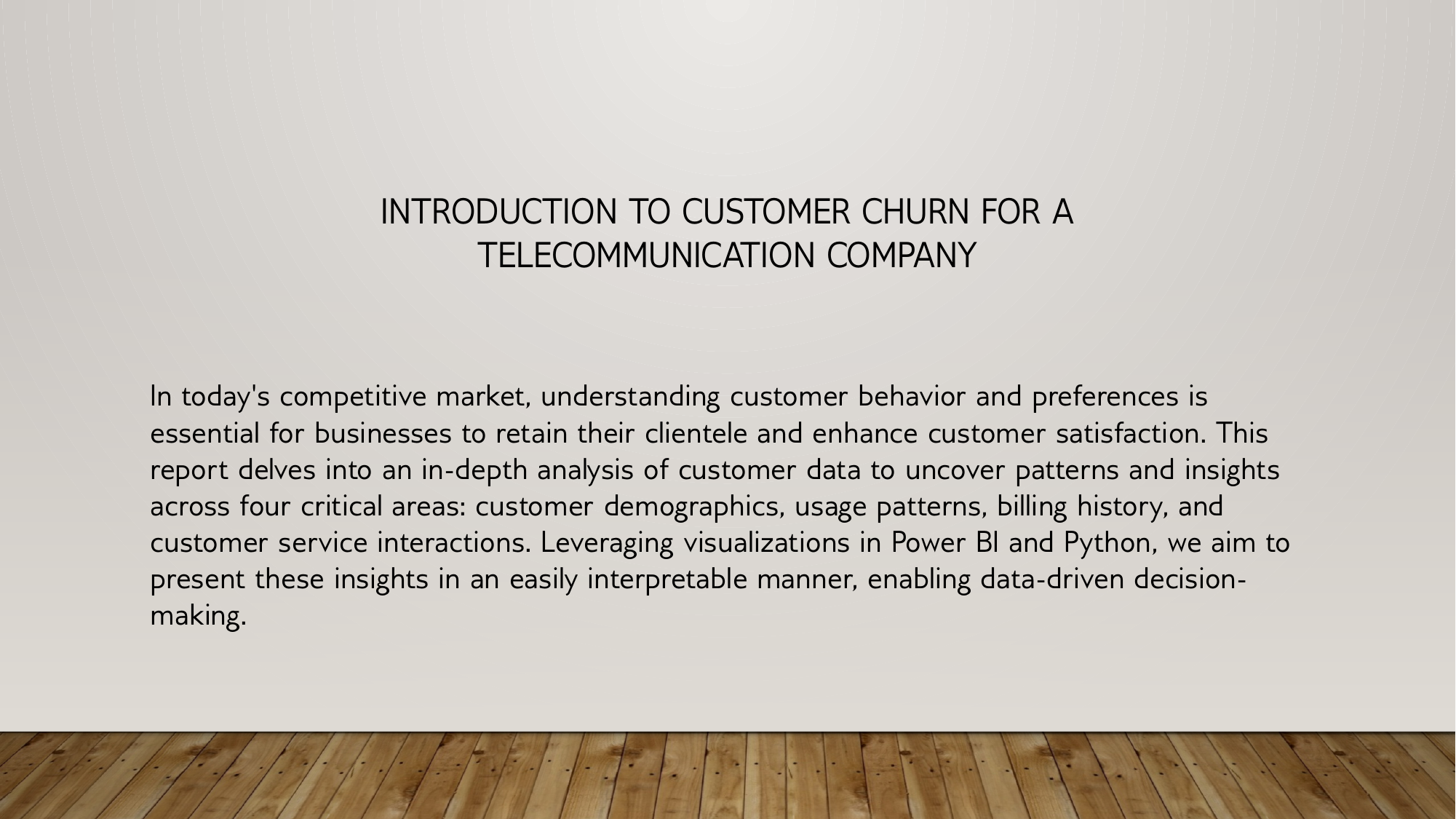

INTRODUCTION TO CUSTOMER CHURN FOR A TELECOMMUNICATION COMPANY
In today's competitive market, understanding customer behavior and preferences is essential for businesses to retain their clientele and enhance customer satisfaction. This report delves into an in-depth analysis of customer data to uncover patterns and insights across four critical areas: customer demographics, usage patterns, billing history, and customer service interactions. Leveraging visualizations in Power BI and Python, we aim to present these insights in an easily interpretable manner, enabling data-driven decision-making.